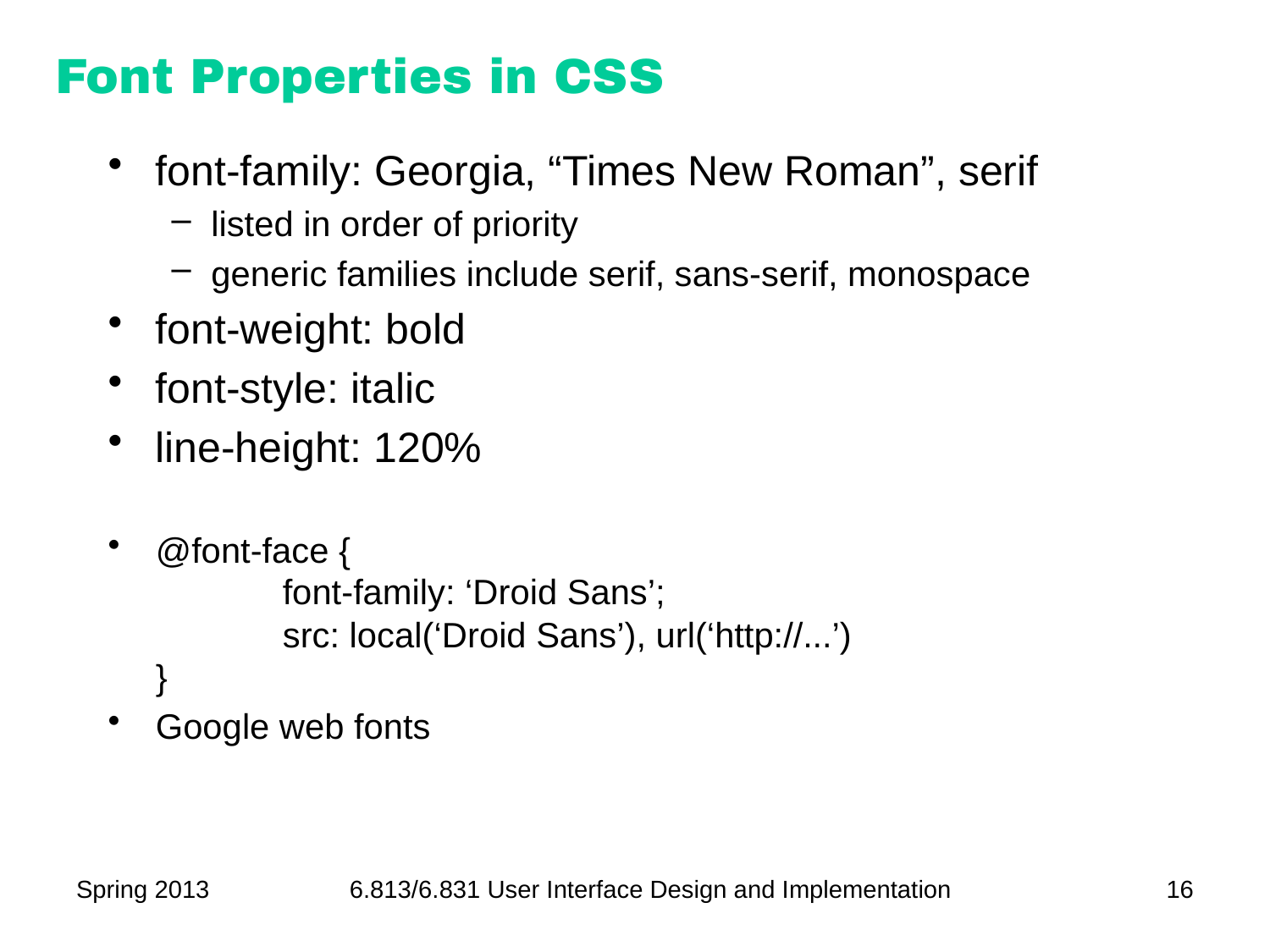

# Font Properties in CSS
font-family: Georgia, “Times New Roman”, serif
listed in order of priority
generic families include serif, sans-serif, monospace
font-weight: bold
font-style: italic
line-height: 120%

@font-face {
	font-family: ‘Droid Sans’;
	src: local(‘Droid Sans’), url(‘http://...’)
}
Google web fonts
Spring 2013
6.813/6.831 User Interface Design and Implementation
16